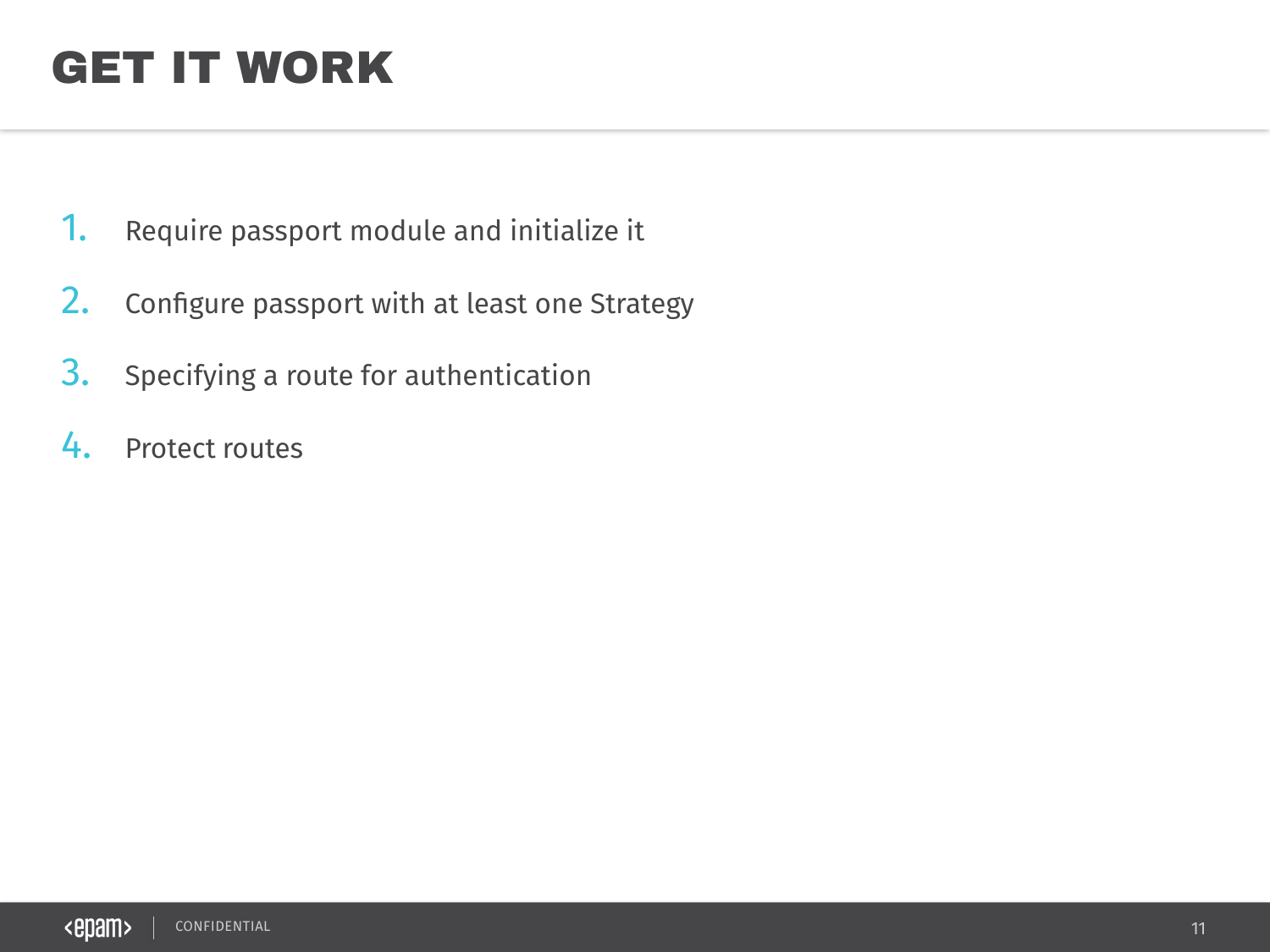

GET IT WORK
Require passport module and initialize it
Configure passport with at least one Strategy
Specifying a route for authentication
Protect routes